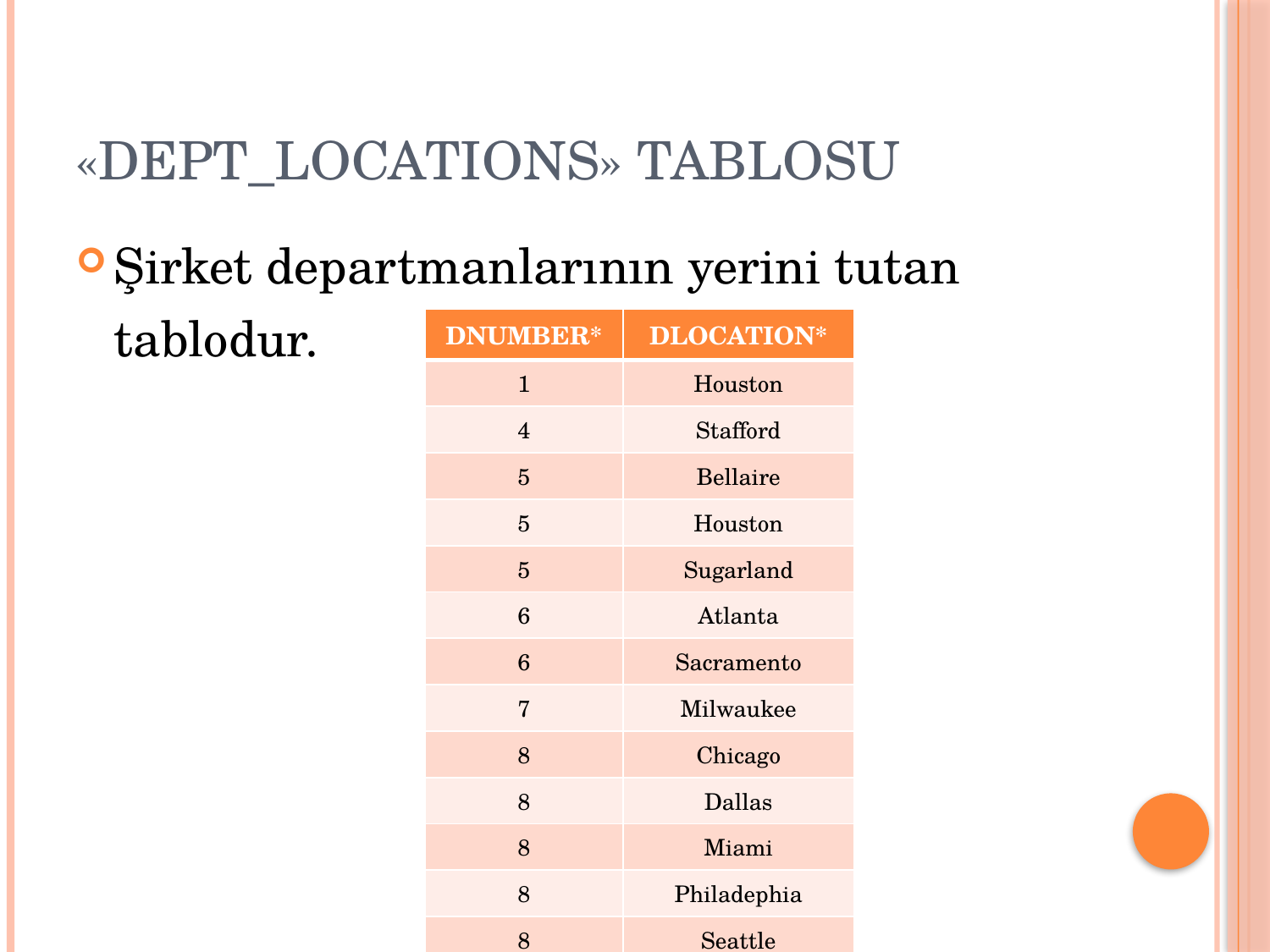

# «Dept_Locatıons» Tablosu
Şirket departmanlarının yerini tutan tablodur.
| DNUMBER\* | DLOCATION\* |
| --- | --- |
| 1 | Houston |
| 4 | Stafford |
| 5 | Bellaire |
| 5 | Houston |
| 5 | Sugarland |
| 6 | Atlanta |
| 6 | Sacramento |
| 7 | Milwaukee |
| 8 | Chicago |
| 8 | Dallas |
| 8 | Miami |
| 8 | Philadephia |
| 8 | Seattle |
| NUMERIC | VARCHAR(15) |